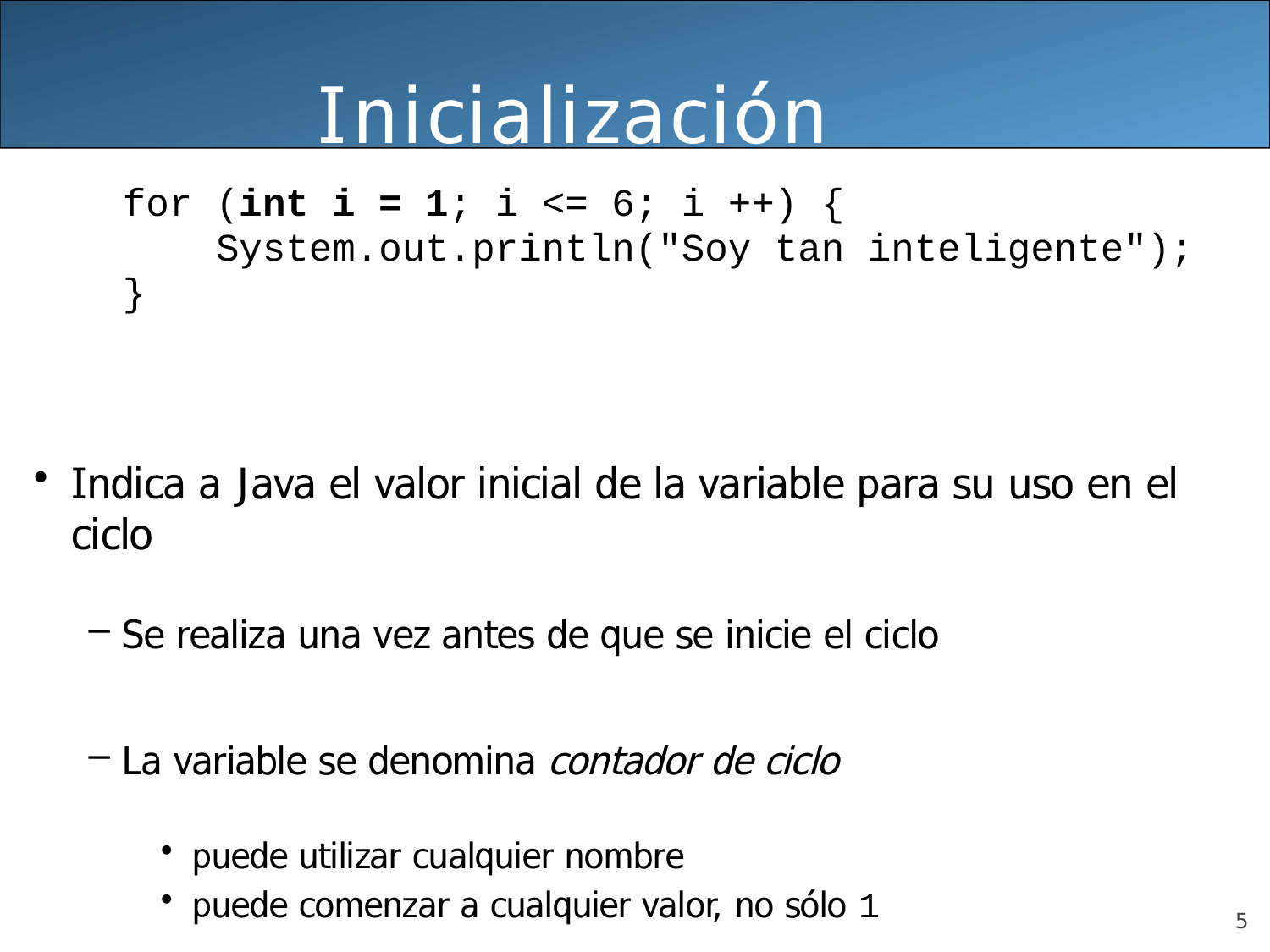

Inicialización
	for (int i = 1; i <= 6; i ++) {
	    System.out.println("Soy tan inteligente");
	}

Indica a Java el valor inicial de la variable para su uso en el ciclo

Se realiza una vez antes de que se inicie el ciclo

La variable se denomina contador de ciclo

puede utilizar cualquier nombre
puede comenzar a cualquier valor, no sólo 1